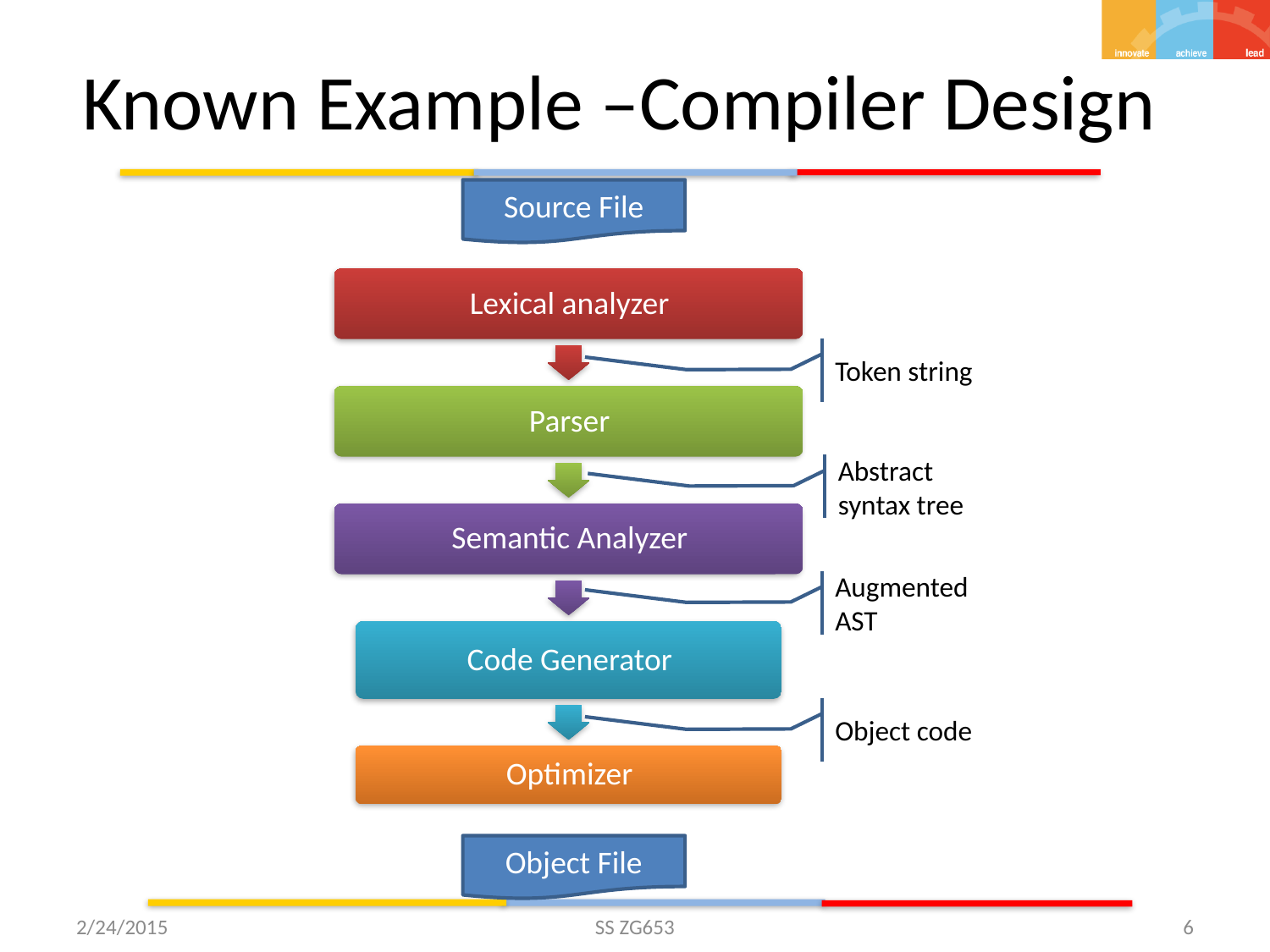

# Known Example –Compiler Design
Source File
Lexical analyzer

Parser

Semantic Analyzer

Code Generator

Optimizer
Token string
Abstract syntax tree
Augmented AST
Object code
Object File
2/24/2015
6